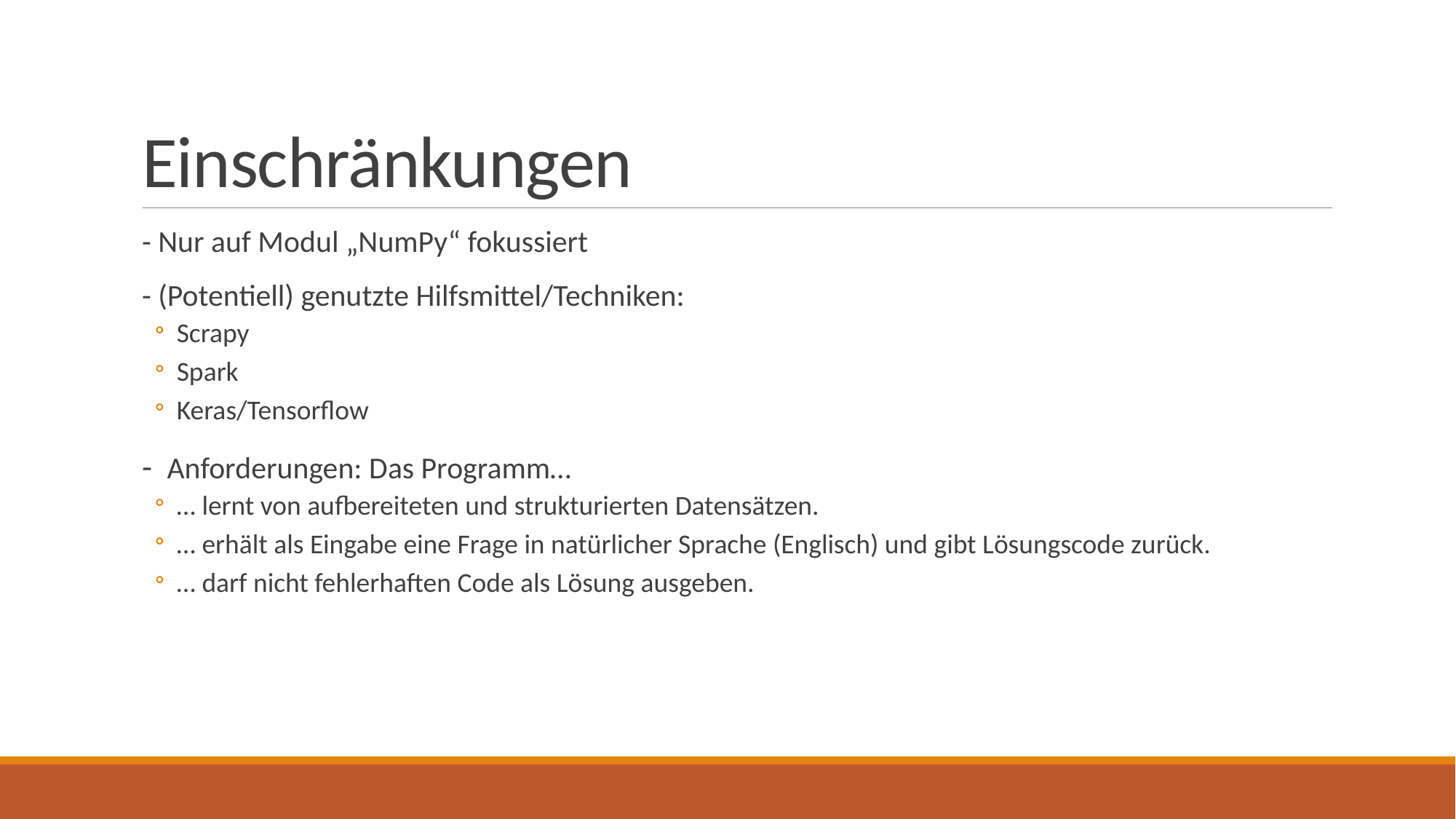

# Einschränkungen
- Nur auf Modul „NumPy“ fokussiert
- (Potentiell) genutzte Hilfsmittel/Techniken:
Scrapy
Spark
Keras/Tensorflow
-  Anforderungen: Das Programm…
… lernt von aufbereiteten und strukturierten Datensätzen.
… erhält als Eingabe eine Frage in natürlicher Sprache (Englisch) und gibt Lösungscode zurück.
… darf nicht fehlerhaften Code als Lösung ausgeben.